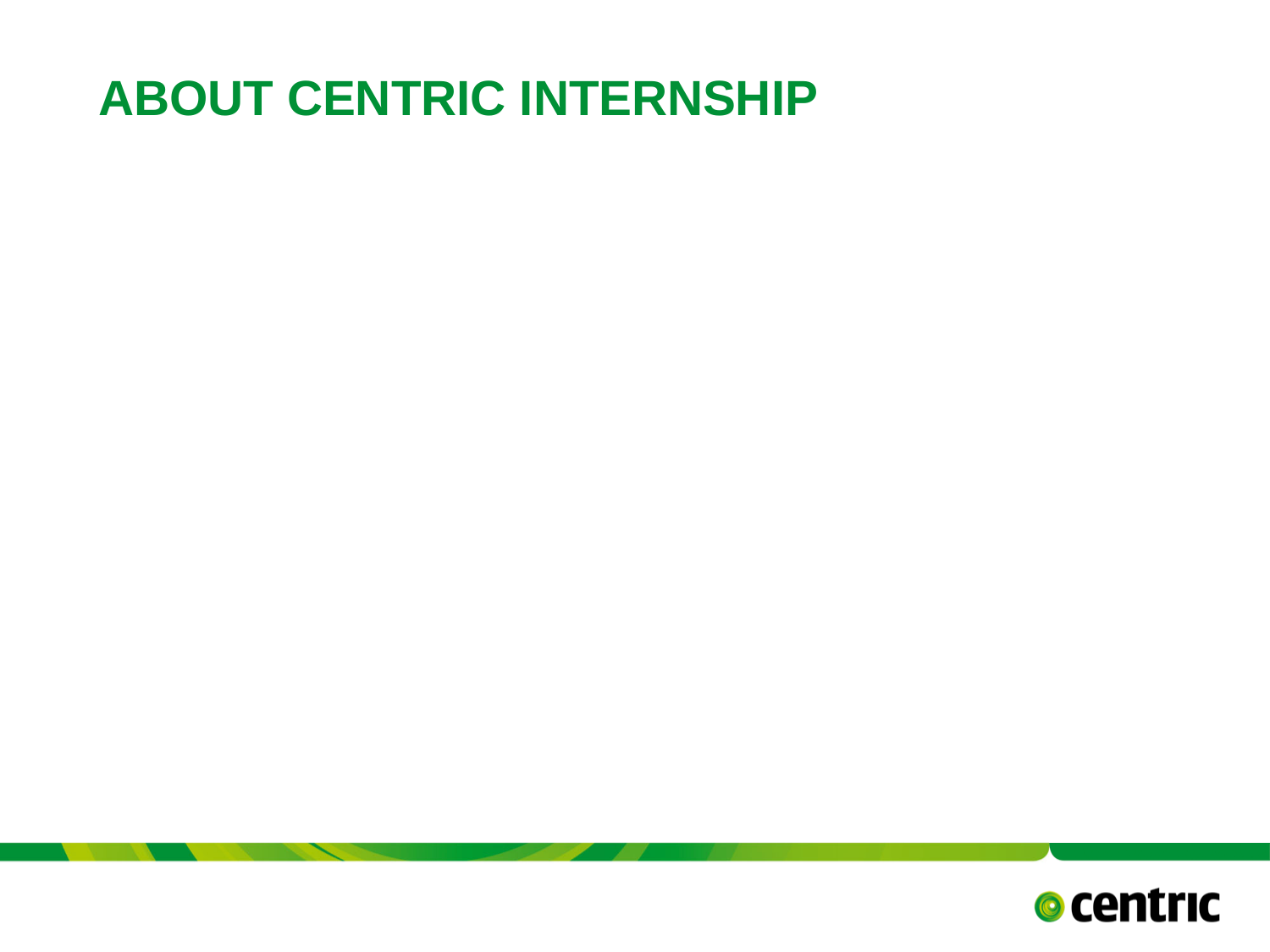

# About Centric Internship

TITLE PRESENTATION
May 31, 2017